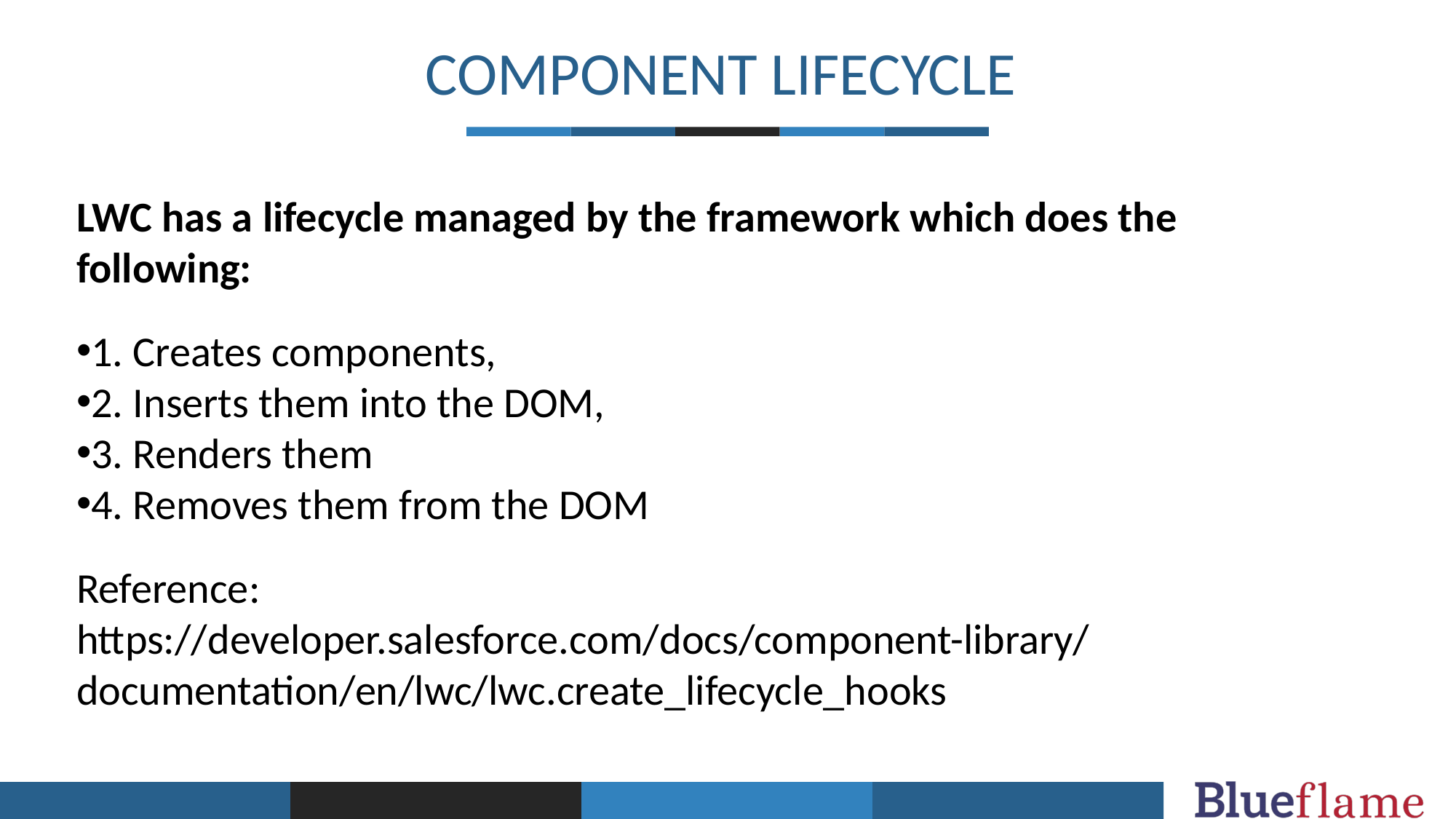

COMPONENT LIFECYCLE

LWC has a lifecycle managed by the framework which does the following:

1. Creates components,
2. Inserts them into the DOM,
3. Renders them
4. Removes them from the DOM

Reference:
https://developer.salesforce.com/docs/component-library/documentation/en/lwc/lwc.create_lifecycle_hooks